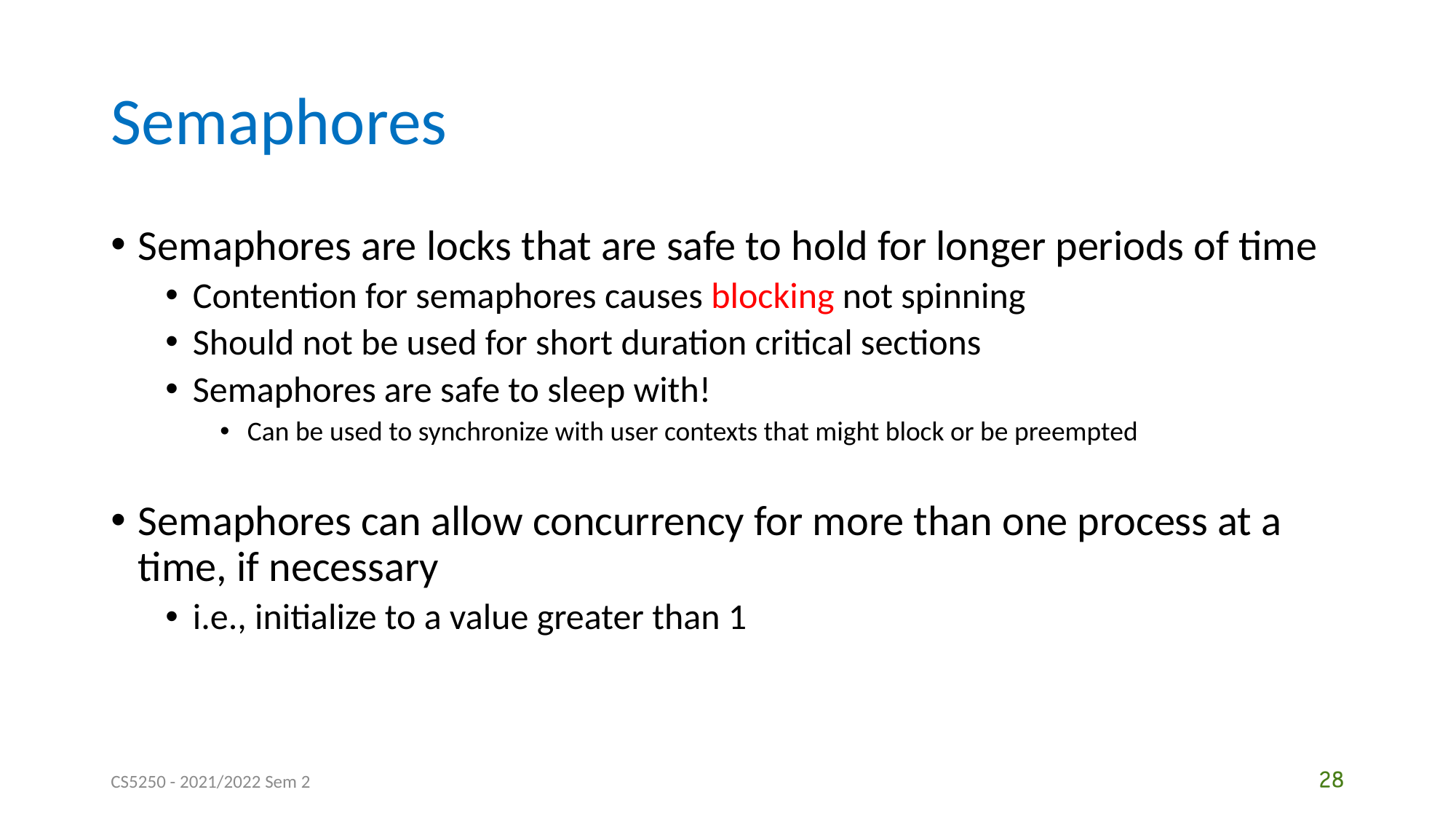

# Semaphores
Semaphores are locks that are safe to hold for longer periods of time
Contention for semaphores causes blocking not spinning
Should not be used for short duration critical sections
Semaphores are safe to sleep with!
Can be used to synchronize with user contexts that might block or be preempted

Semaphores can allow concurrency for more than one process at a time, if necessary
i.e., initialize to a value greater than 1
CS5250 - 2021/2022 Sem 2
            28